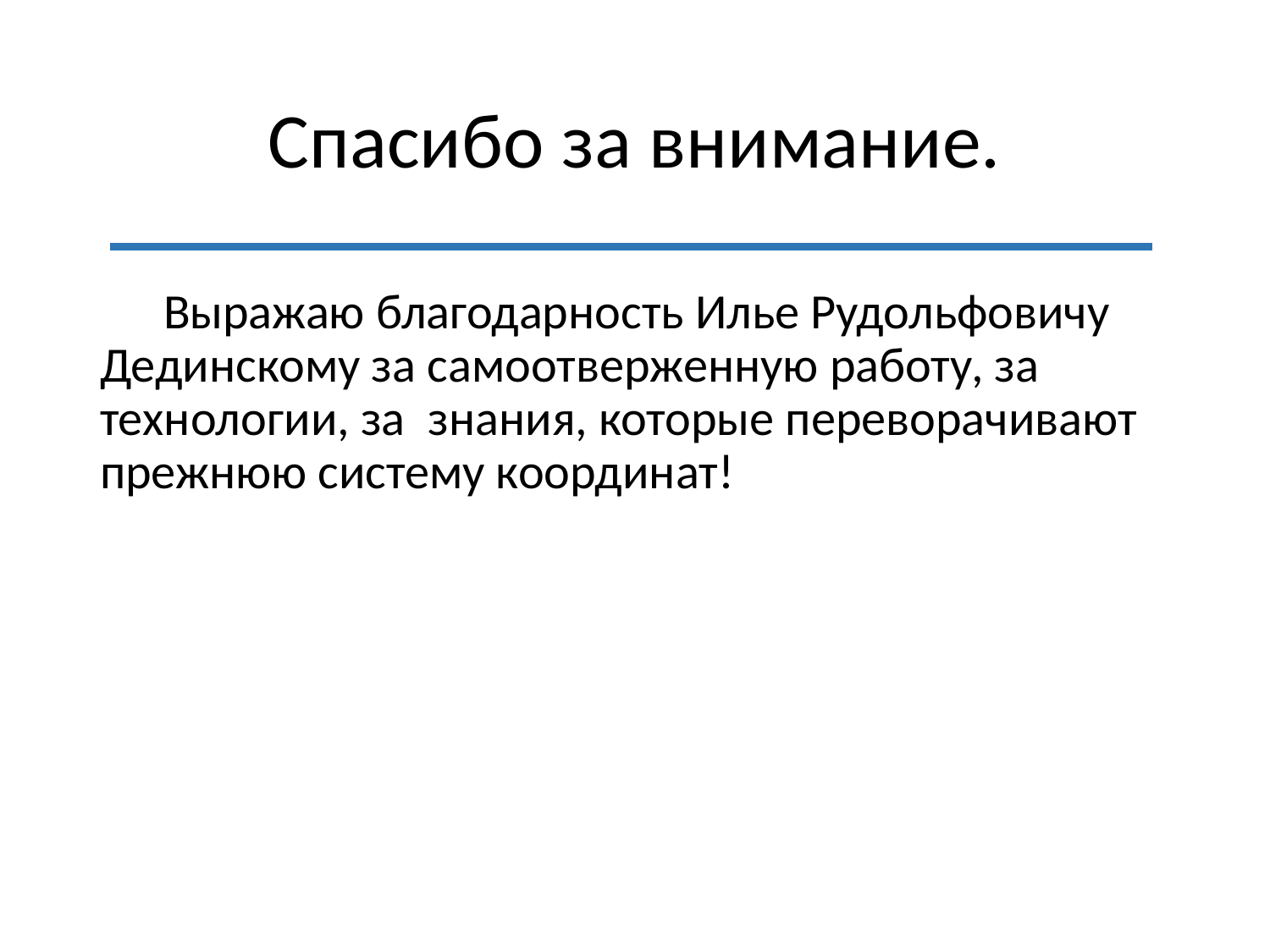

# Спасибо за внимание.
Выражаю благодарность Илье Рудольфовичу Дединскому за самоотверженную работу, за технологии, за  знания, которые переворачивают прежнюю систему координат!